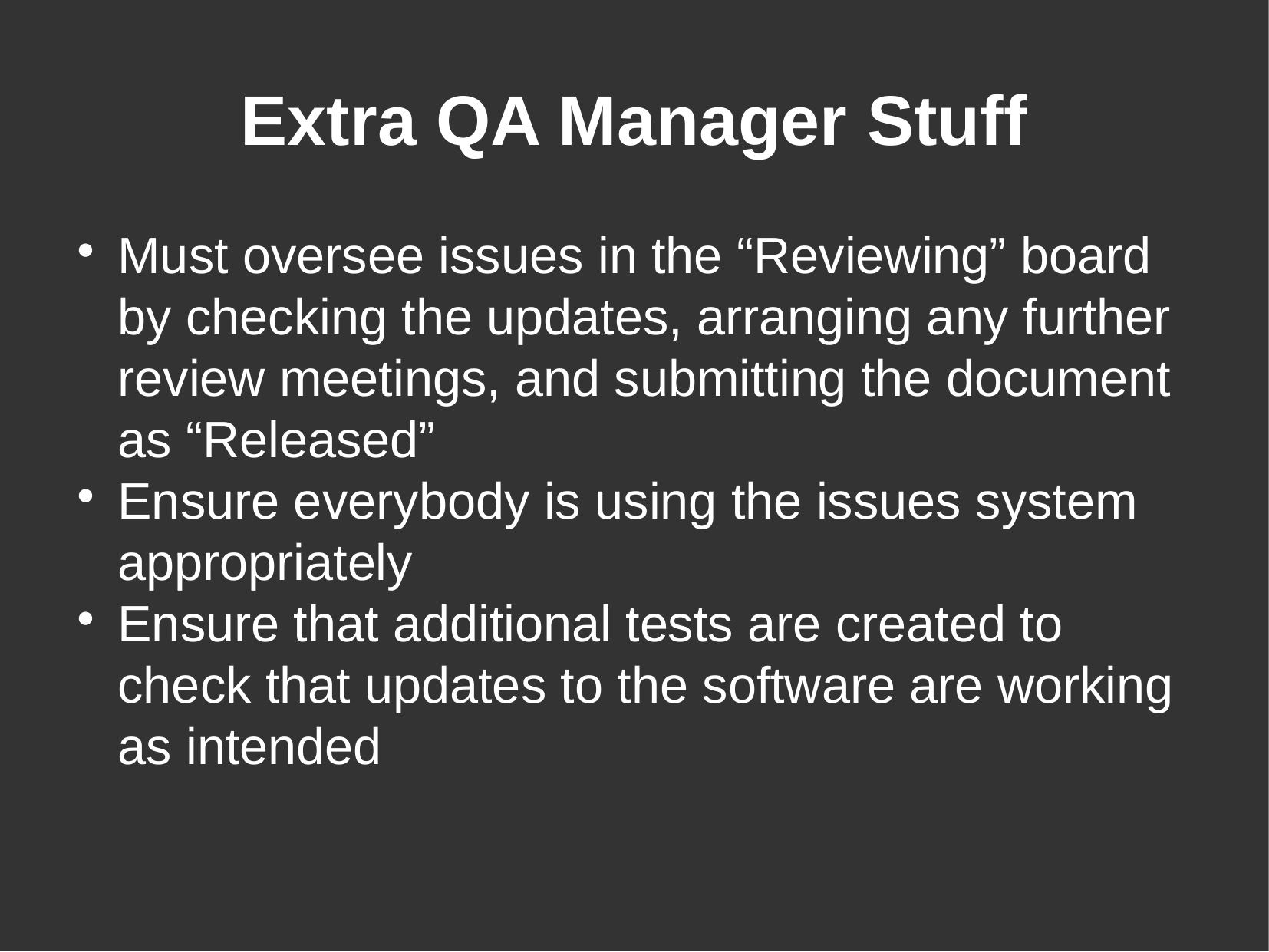

Extra QA Manager Stuff
Must oversee issues in the “Reviewing” board by checking the updates, arranging any further review meetings, and submitting the document as “Released”
Ensure everybody is using the issues system appropriately
Ensure that additional tests are created to check that updates to the software are working as intended